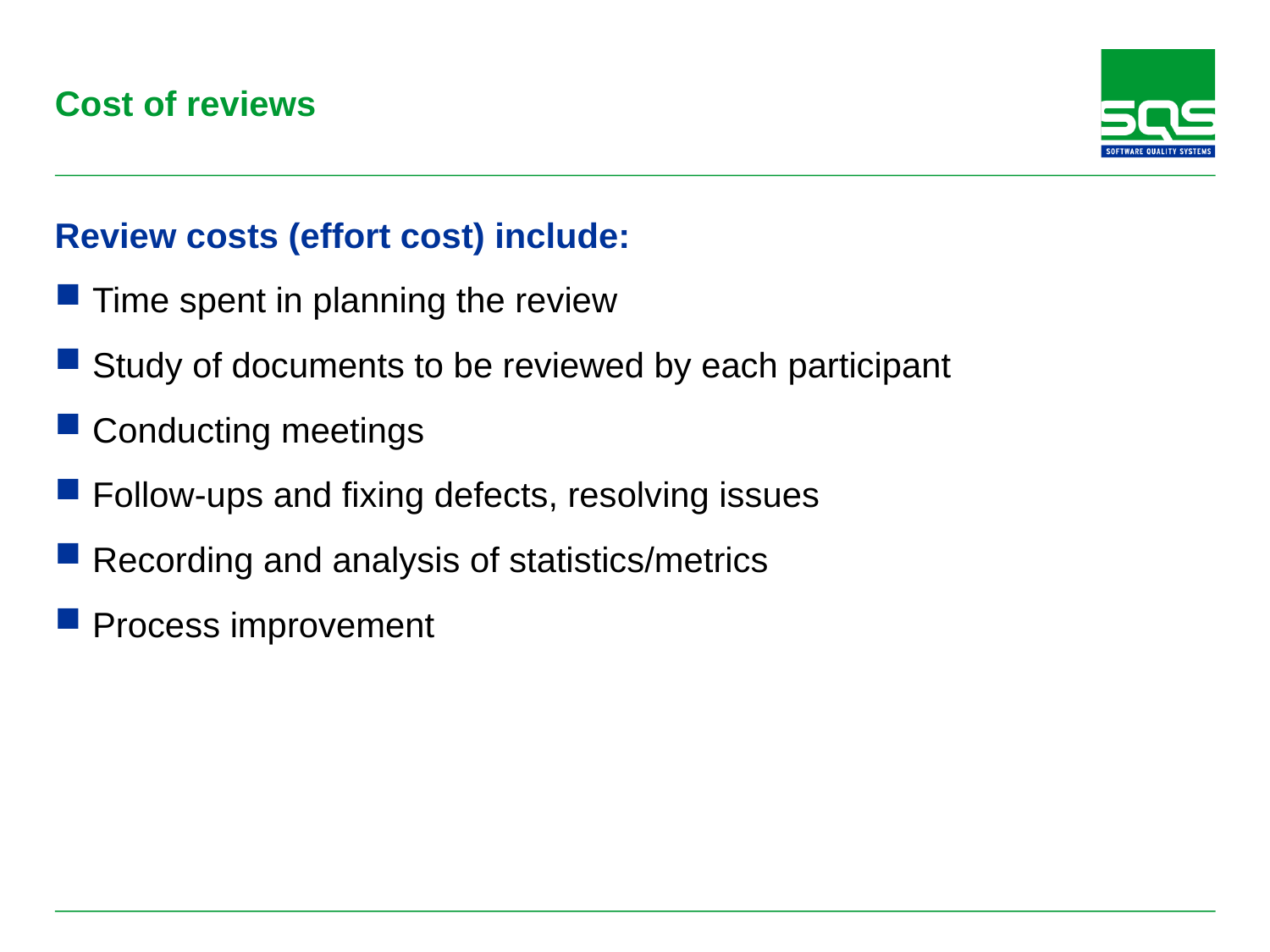

# Cost of reviews
Review costs (effort cost) include:
Time spent in planning the review
Study of documents to be reviewed by each participant
Conducting meetings
Follow-ups and fixing defects, resolving issues
Recording and analysis of statistics/metrics
Process improvement